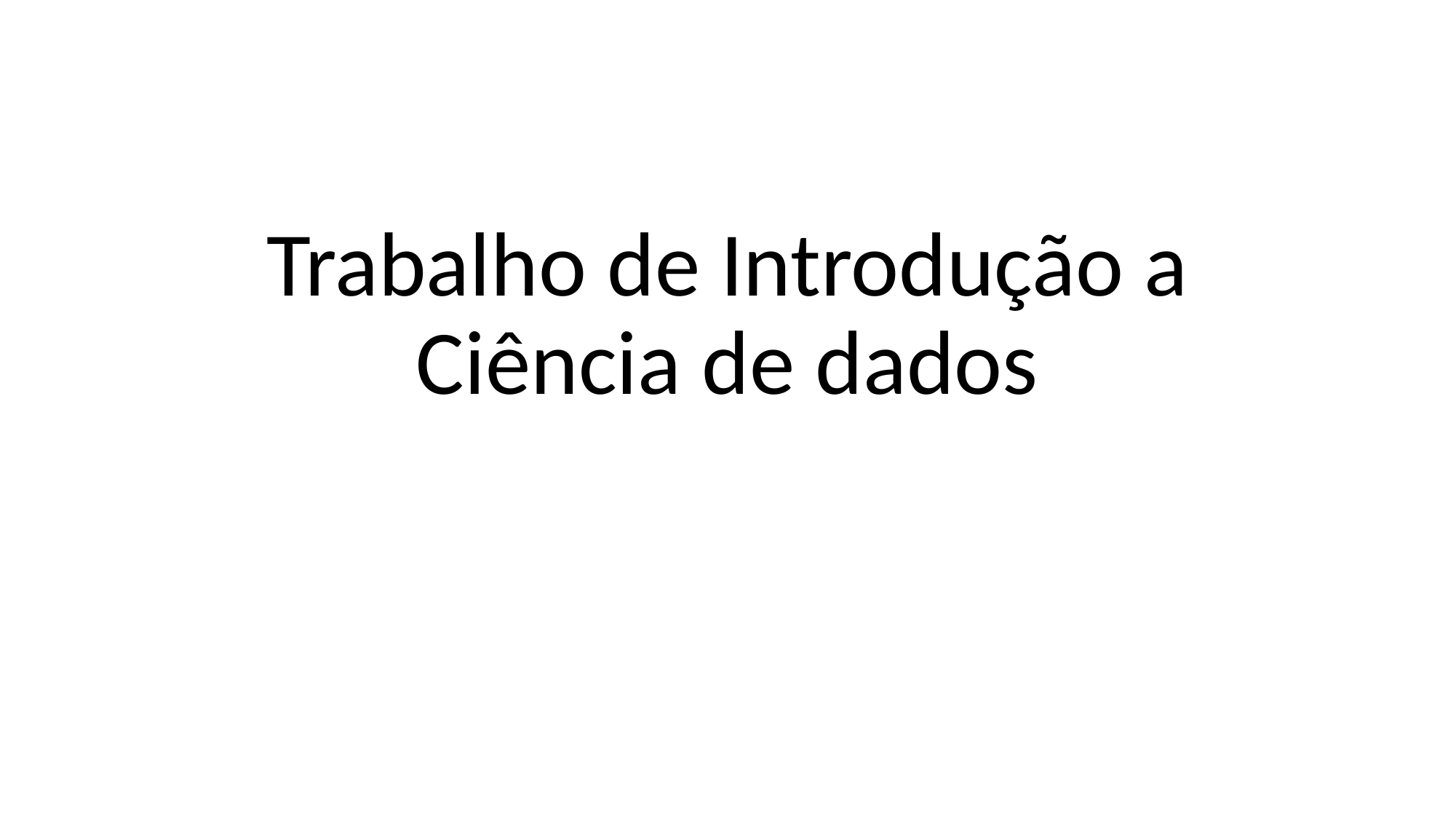

# Trabalho de Introdução a Ciência de dados